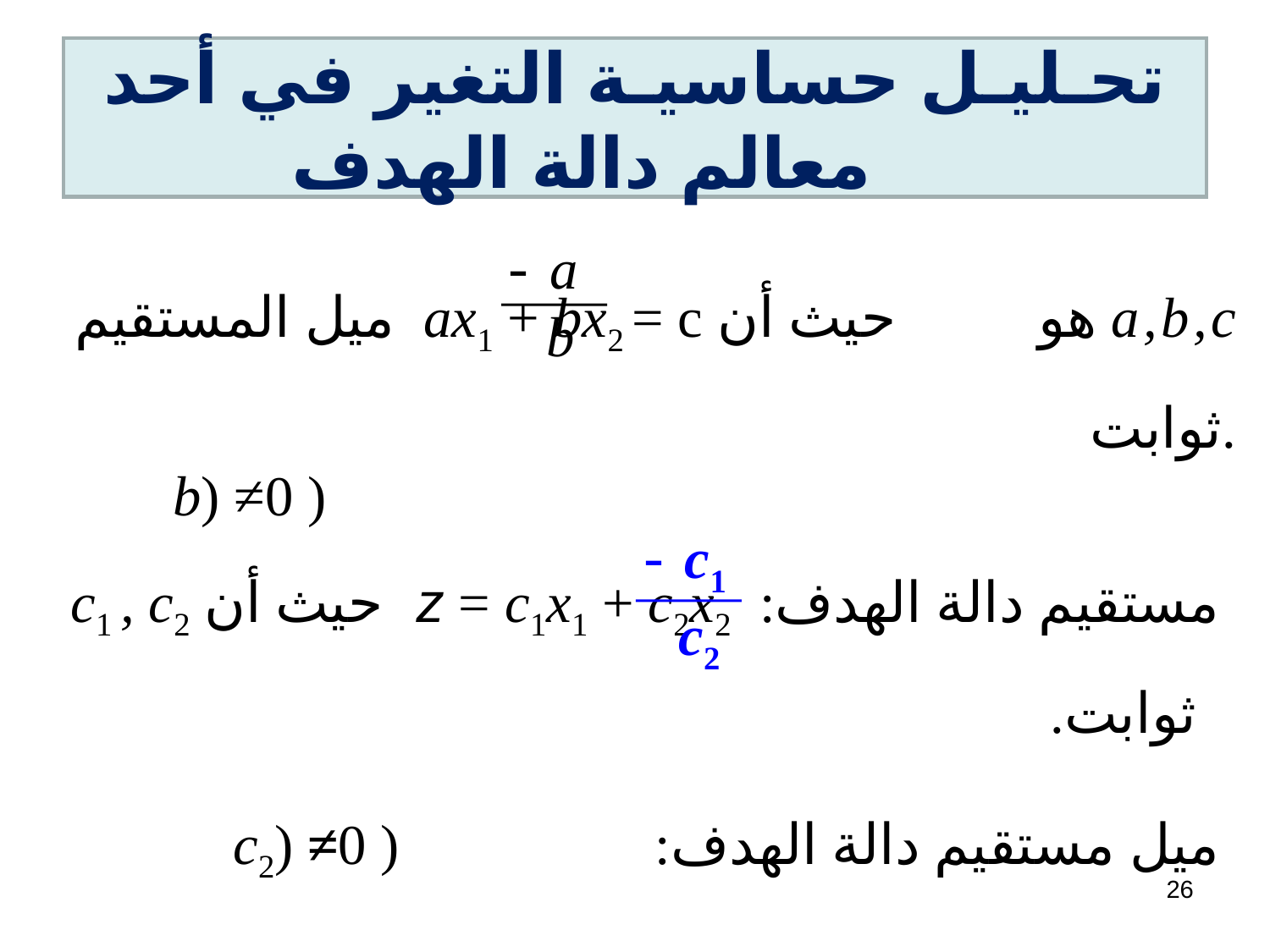

# تحـليـل حساسيـة التغير في أحد معالم دالة الهدف
- a
   b
ميل المستقيم  ax1 + bx2 = c هو          حيث أن a , b , c ثوابت.
                                                               ( 0≠ (b
مستقيم دالة الهدف:  z = c1x1 + c2x2    حيث أن c1 , c2 ثوابت.

ميل مستقيم دالة الهدف:                  ( 0≠ (c2

التغير في قيمة أحد المعالم  c1  أو  c2 ⇔ التغير في ميل دالة الهدف

- c1
    c2

26